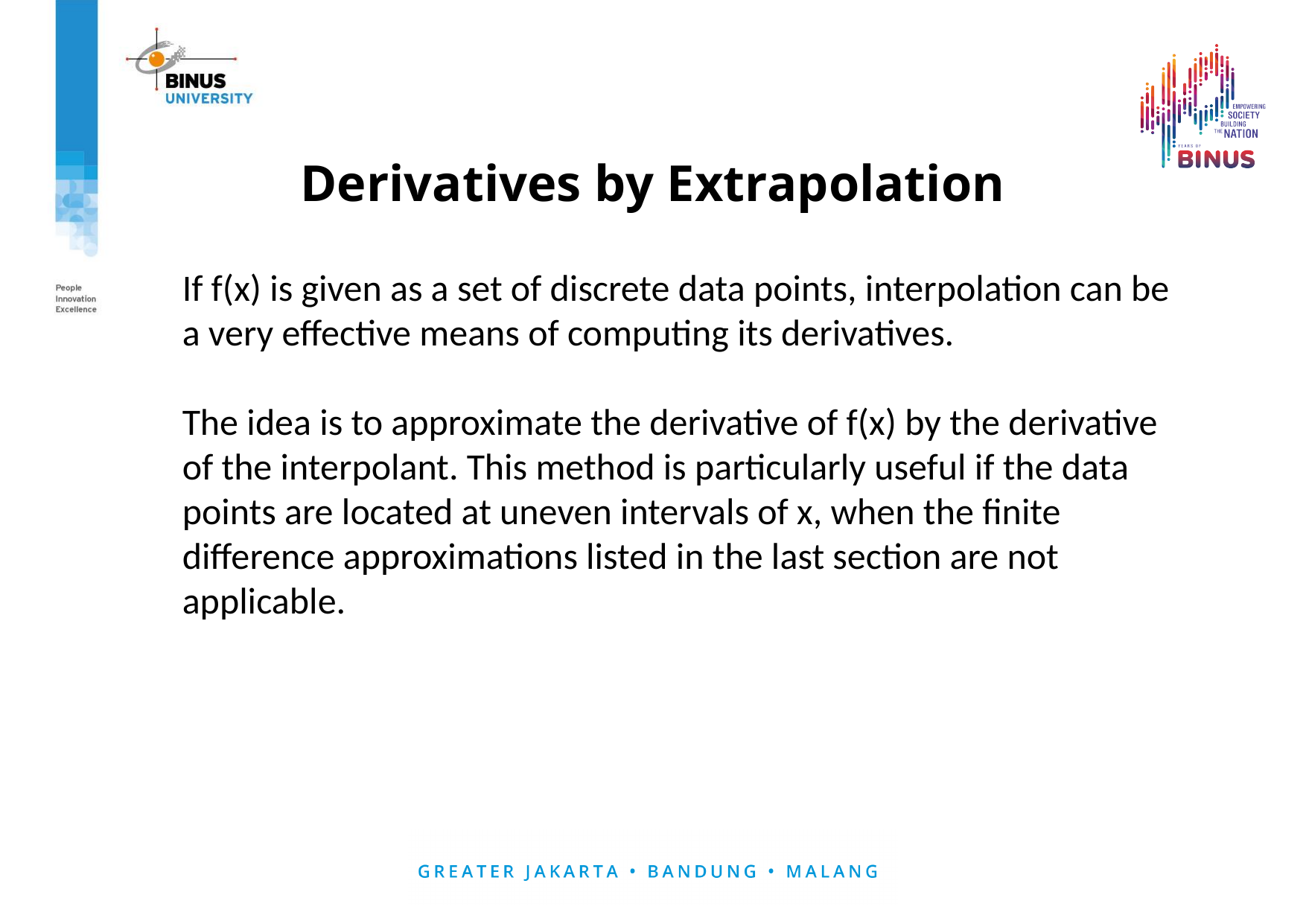

# Derivatives by Extrapolation
If f(x) is given as a set of discrete data points, interpolation can be a very effective means of computing its derivatives.

The idea is to approximate the derivative of f(x) by the derivative of the interpolant. This method is particularly useful if the data points are located at uneven intervals of x, when the finite difference approximations listed in the last section are not applicable.